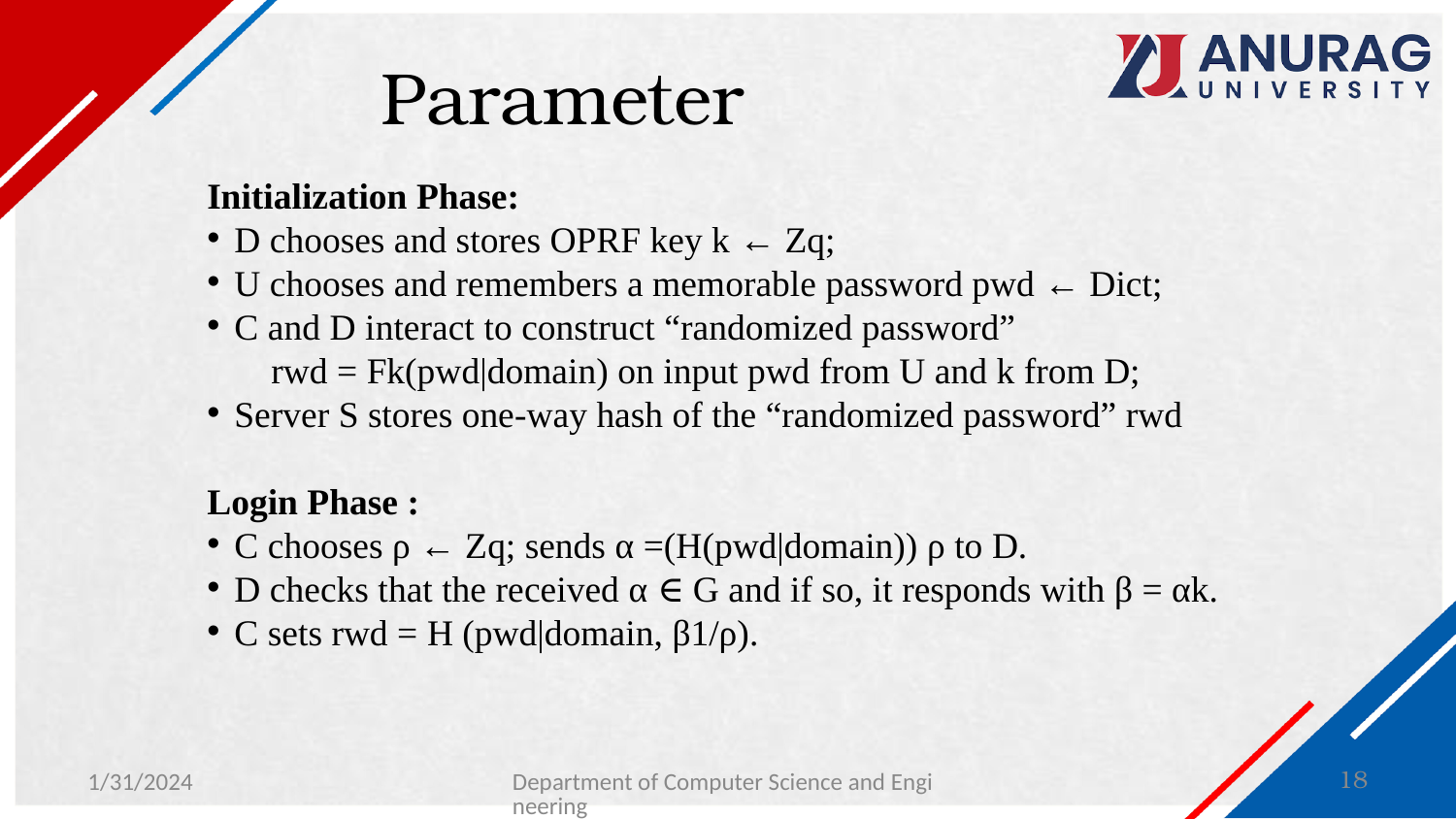

# Parameter
Initialization Phase:
D chooses and stores OPRF key k ← Zq;
U chooses and remembers a memorable password pwd ← Dict;
C and D interact to construct “randomized password”                                 rwd = Fk(pwd|domain) on input pwd from U and k from D;
Server S stores one-way hash of the “randomized password” rwd

Login Phase :
C chooses ρ ← Zq; sends α =(H(pwd|domain)) ρ to D.
D checks that the received α ∈ G and if so, it responds with β = αk.
C sets rwd = H (pwd|domain, β1/ρ).

1/31/2024
Department of Computer Science and Engineering
18